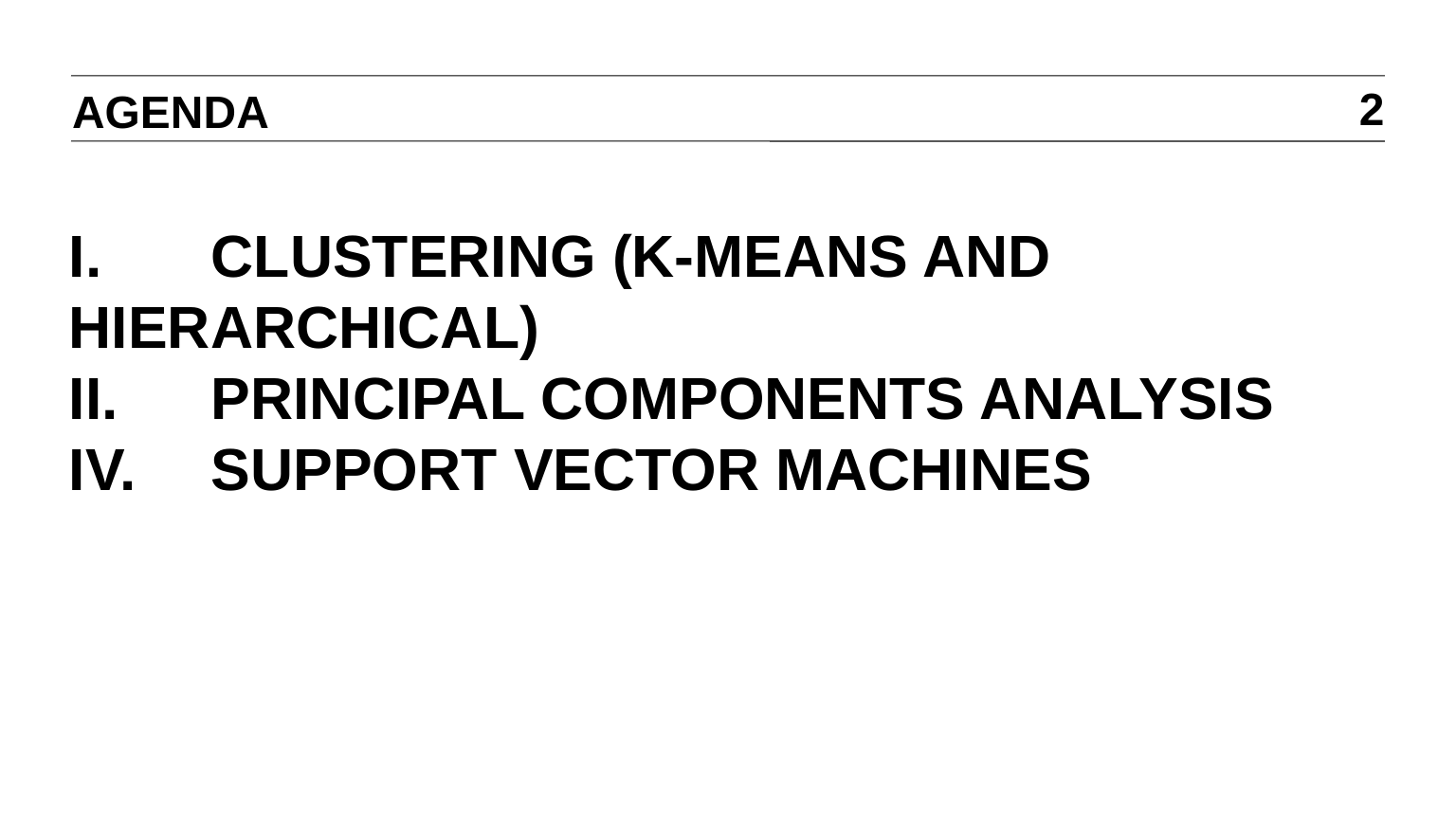

AGENDA
2
# i. 	Clustering (k-means and hierarchical) ii. 	principal components analysis iV. 	support vector machines